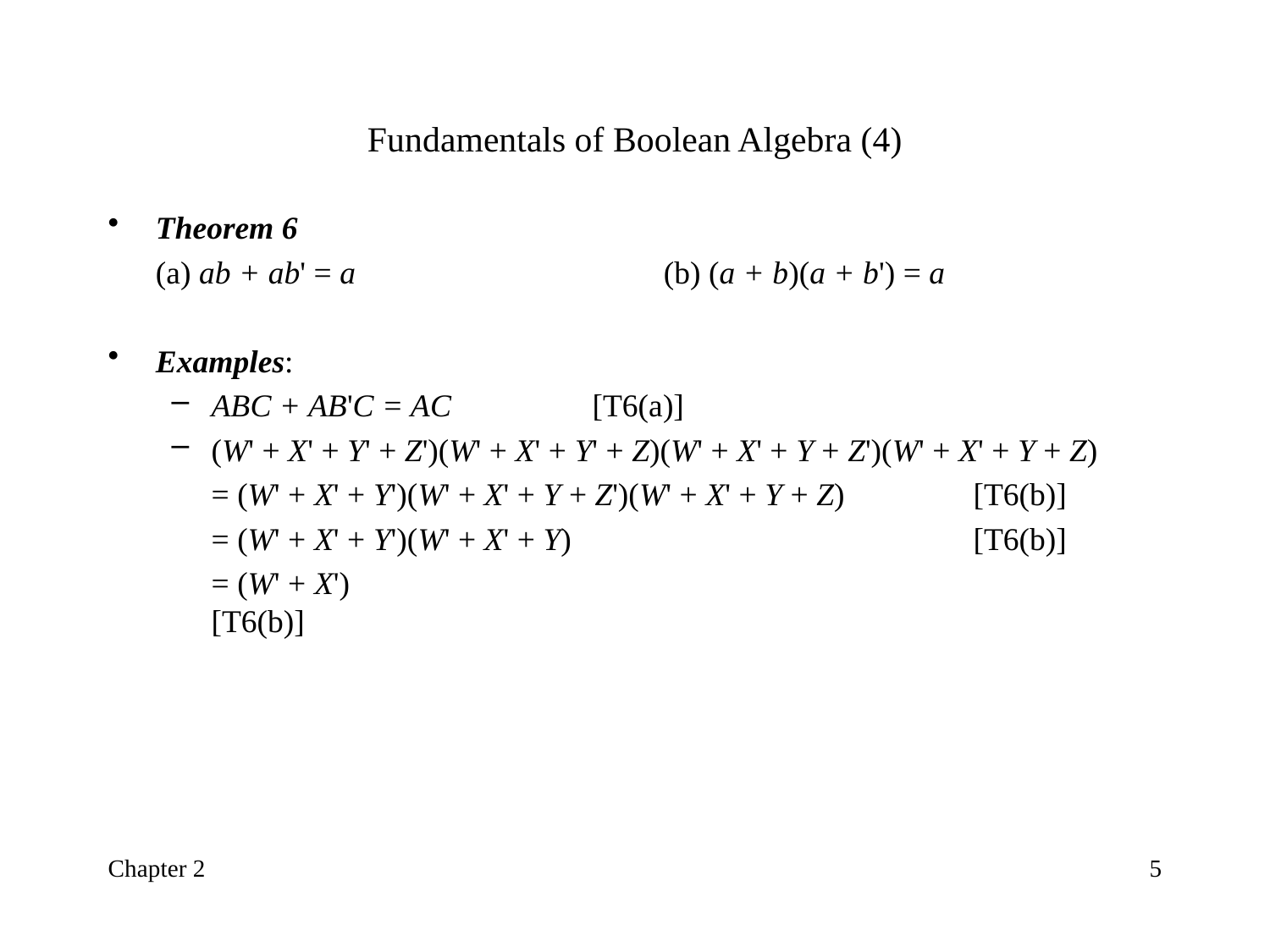

# Fundamentals of Boolean Algebra (4)
Theorem 6
	(a) ab + ab' = a			(b) (a + b)(a + b') = a

Examples:
ABC + AB'C = AC		[T6(a)]
(W' + X' + Y' + Z')(W' + X' + Y' + Z)(W' + X' + Y + Z')(W' + X' + Y + Z)
	= (W' + X' + Y')(W' + X' + Y + Z')(W' + X' + Y + Z)		[T6(b)]
	= (W' + X' + Y')(W' + X' + Y)				[T6(b)]
	= (W' + X')						[T6(b)]
Chapter 2
5